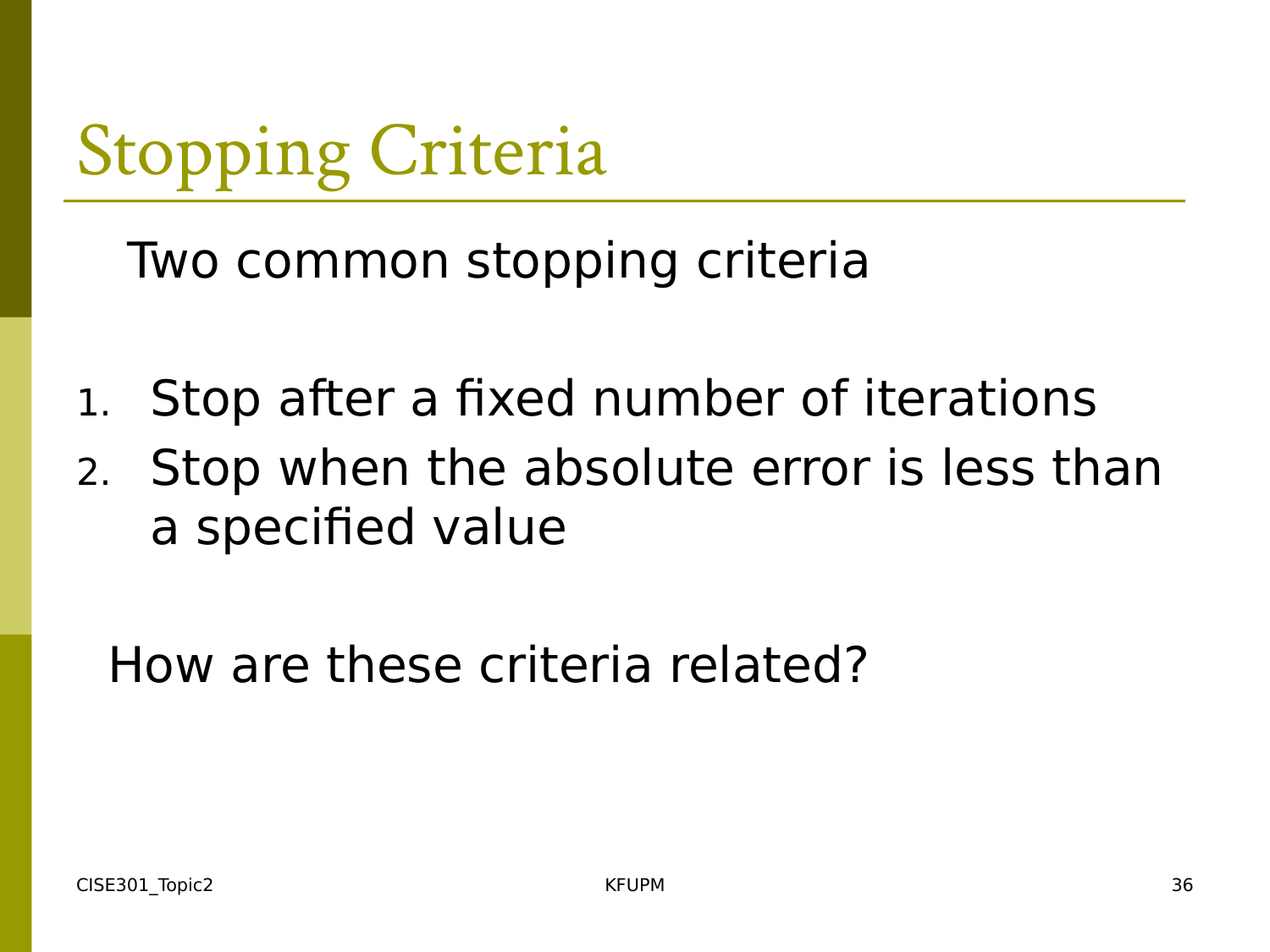

# Stopping Criteria
   Two common stopping criteria

Stop after a fixed number of iterations
Stop when the absolute error is less than a specified value

  How are these criteria related?
CISE301_Topic2
KFUPM
36